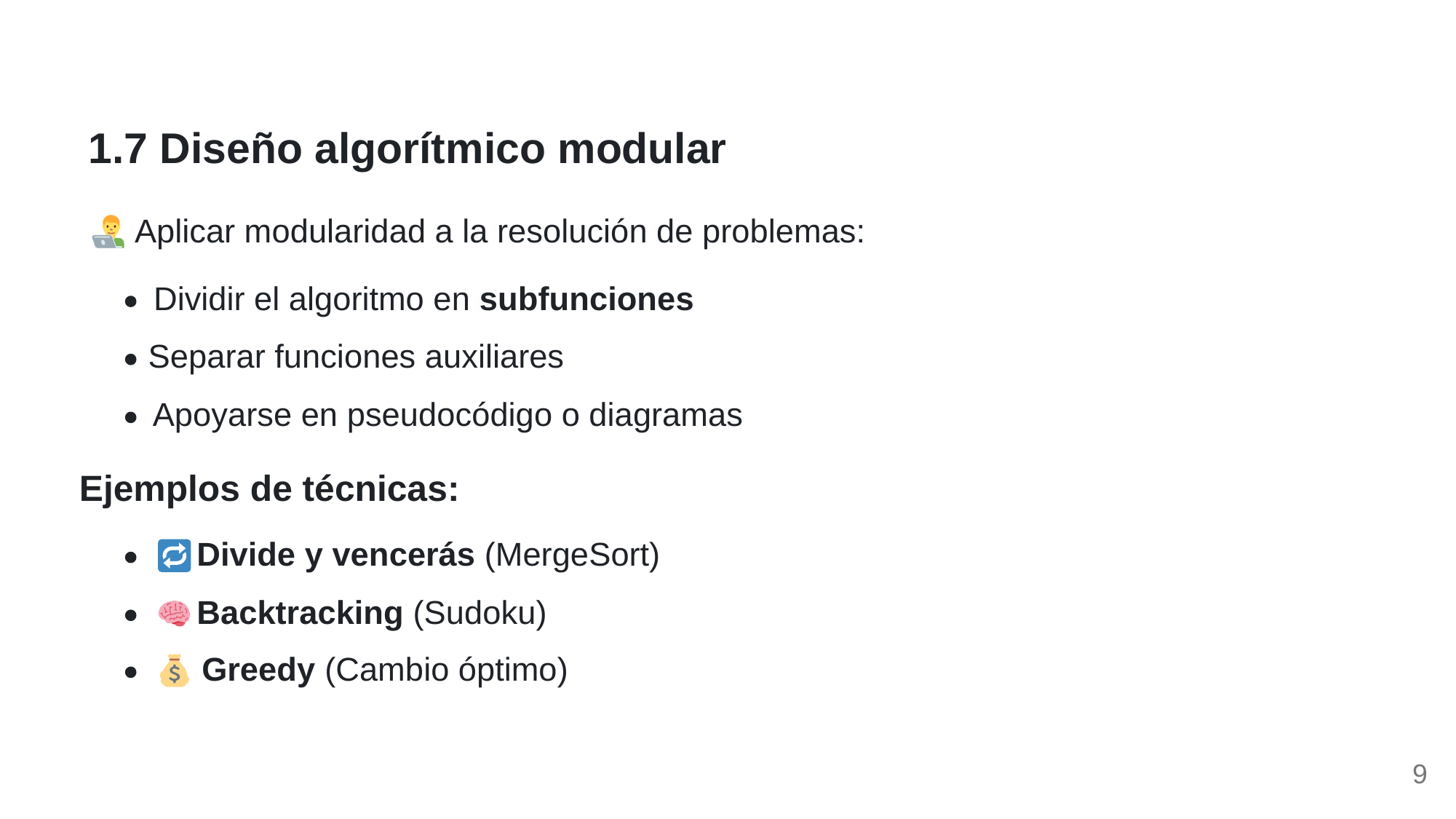

1.7 Diseño algorítmico modular
 Aplicar modularidad a la resolución de problemas:

Dividir el algoritmo en subfunciones

Separar funciones auxiliares

Apoyarse en pseudocódigo o diagramas

Ejemplos de técnicas:
 Divide y vencerás (MergeSort)

 Backtracking (Sudoku)

 Greedy (Cambio óptimo)

9